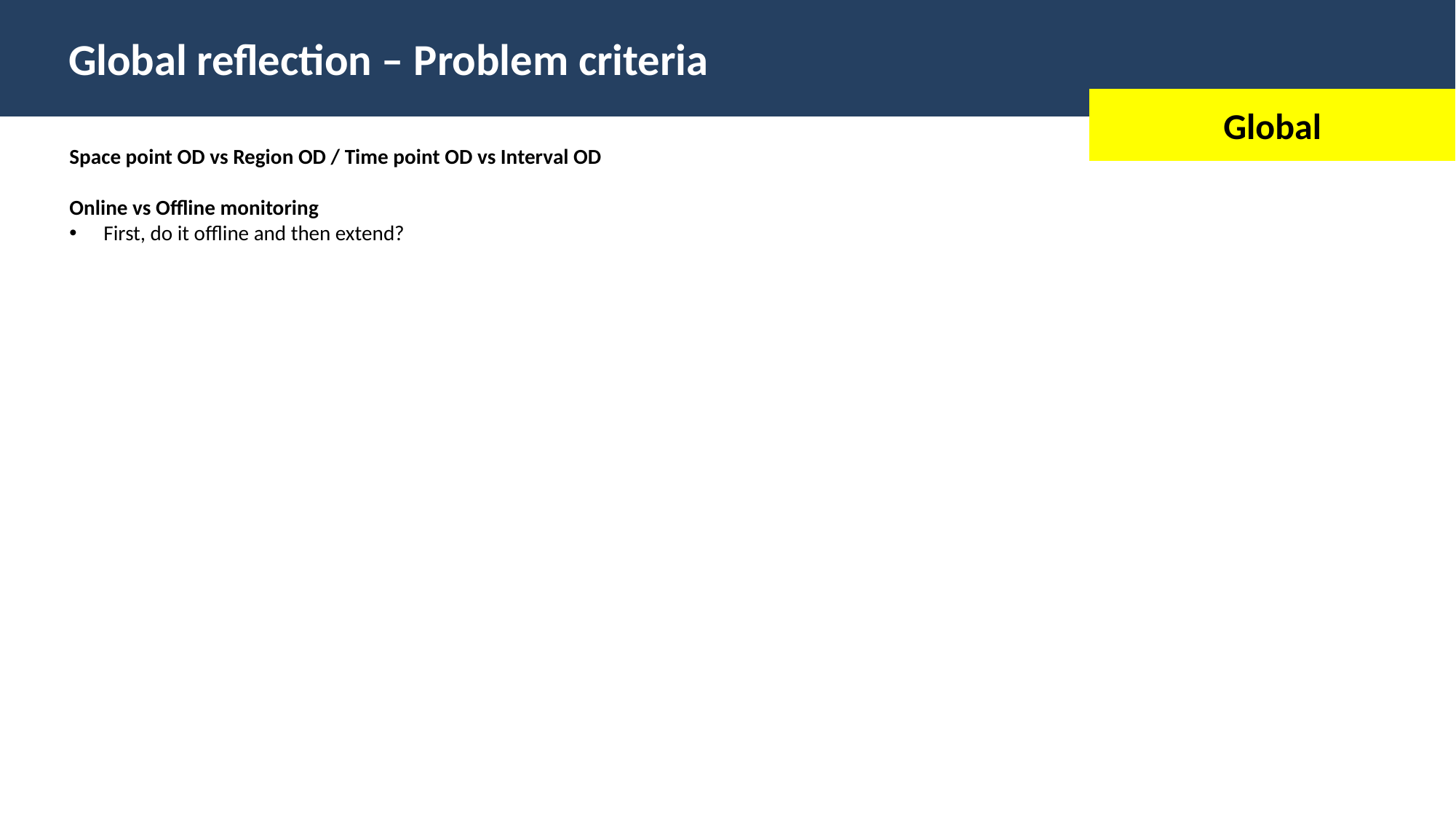

Global reflection – Problem criteria
Global
Space point OD vs Region OD / Time point OD vs Interval OD

Online vs Offline monitoring
First, do it offline and then extend?